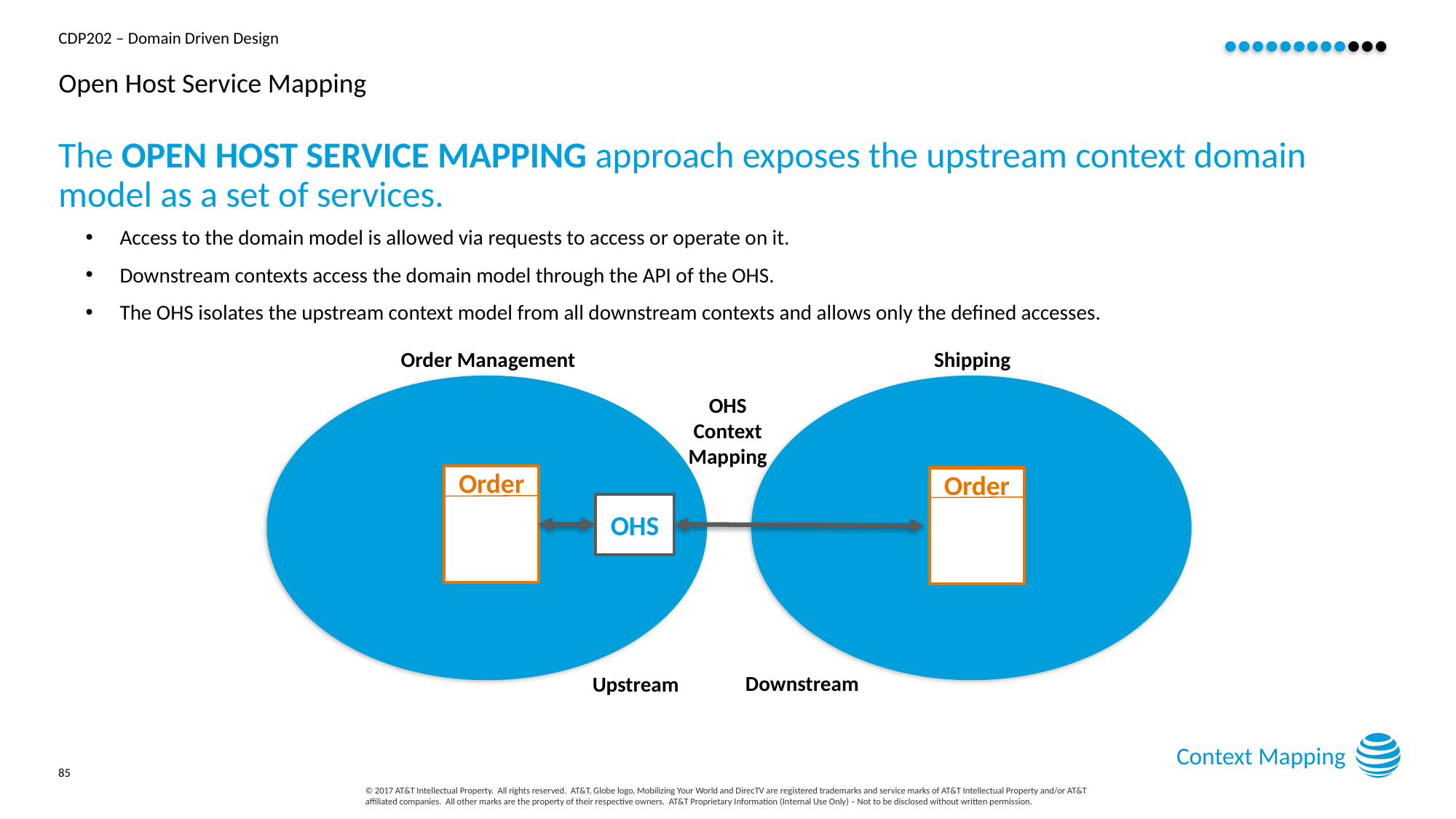

# Open Host Service Mapping
The OPEN HOST SERVICE MAPPING approach exposes the upstream context domain model as a set of services.
Access to the domain model is allowed via requests to access or operate on it.
Downstream contexts access the domain model through the API of the OHS.
The OHS isolates the upstream context model from all downstream contexts and allows only the defined accesses.
Order Management
Shipping

OHS
Context
Mapping
Order
Order
OHS
Downstream
Upstream
Context Mapping
85